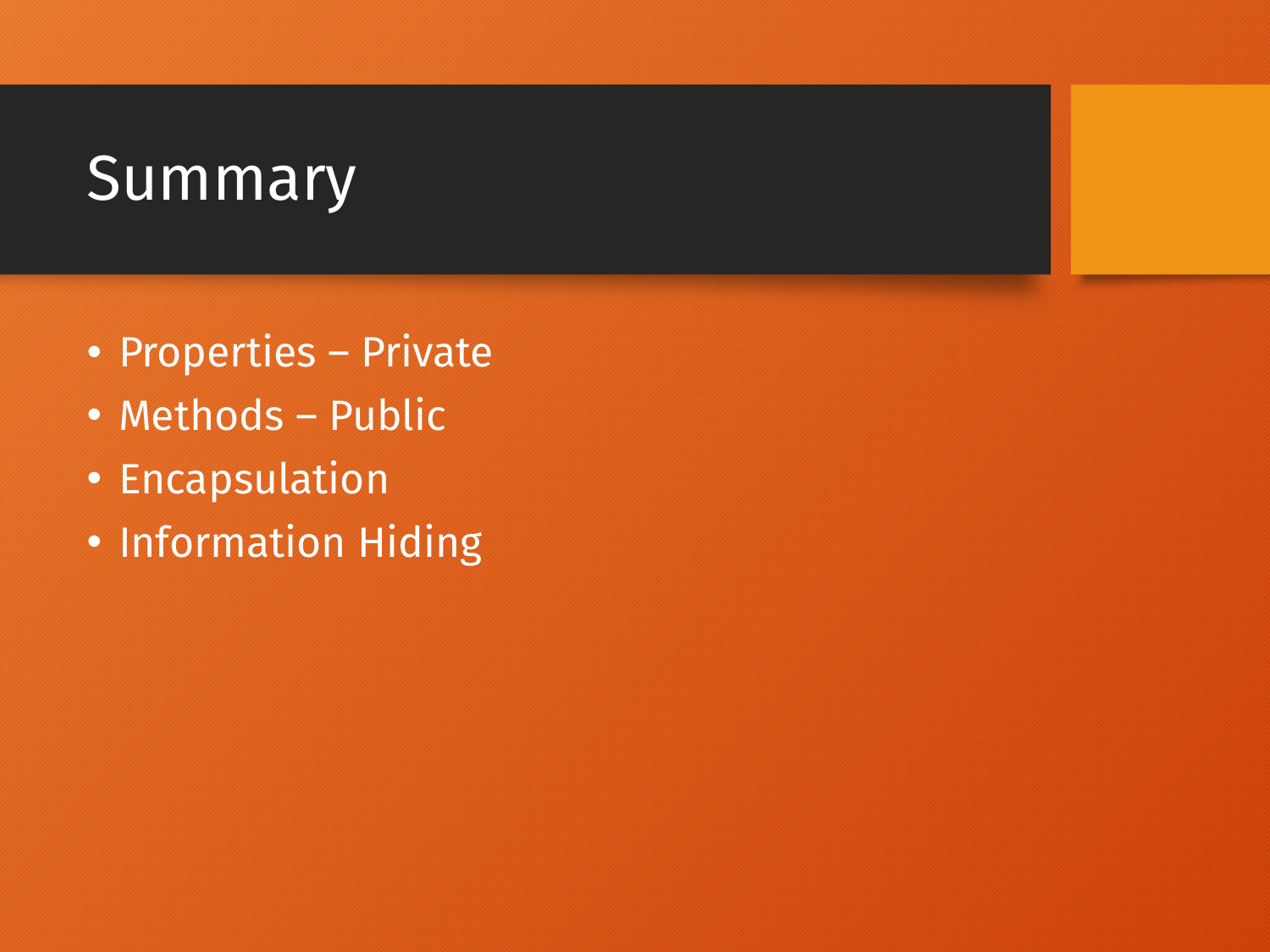

# Summary
Properties – Private
Methods – Public
Encapsulation
Information Hiding